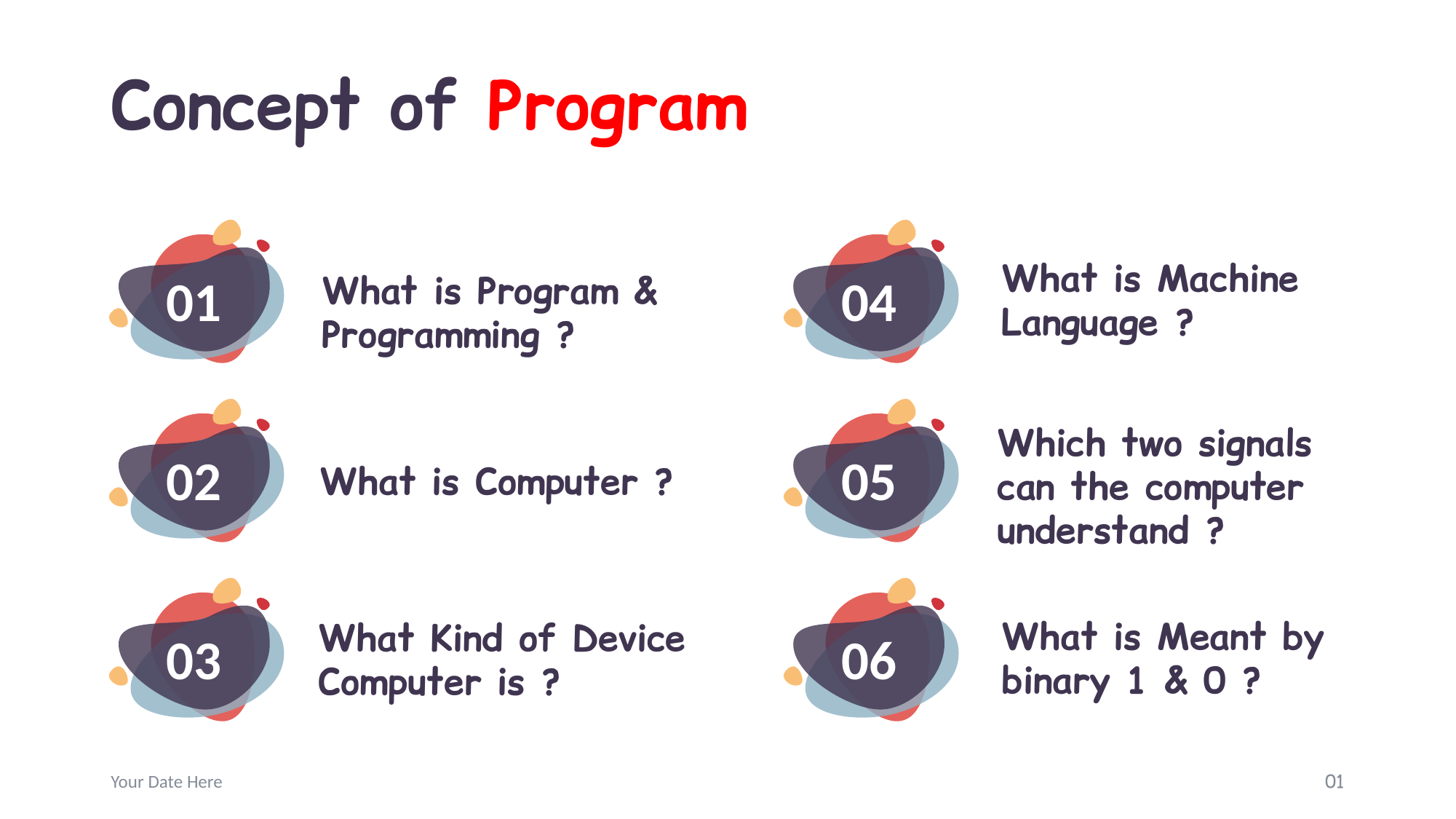

# Concept of Program

01

What is Program & Programming ?

04

What is Machine Language ?
Which two signals can the computer understand ?

05

02

What is Computer ?

03

What Kind of Device Computer is ?

06

What is Meant by binary 1 & 0 ?
Your Date Here
01